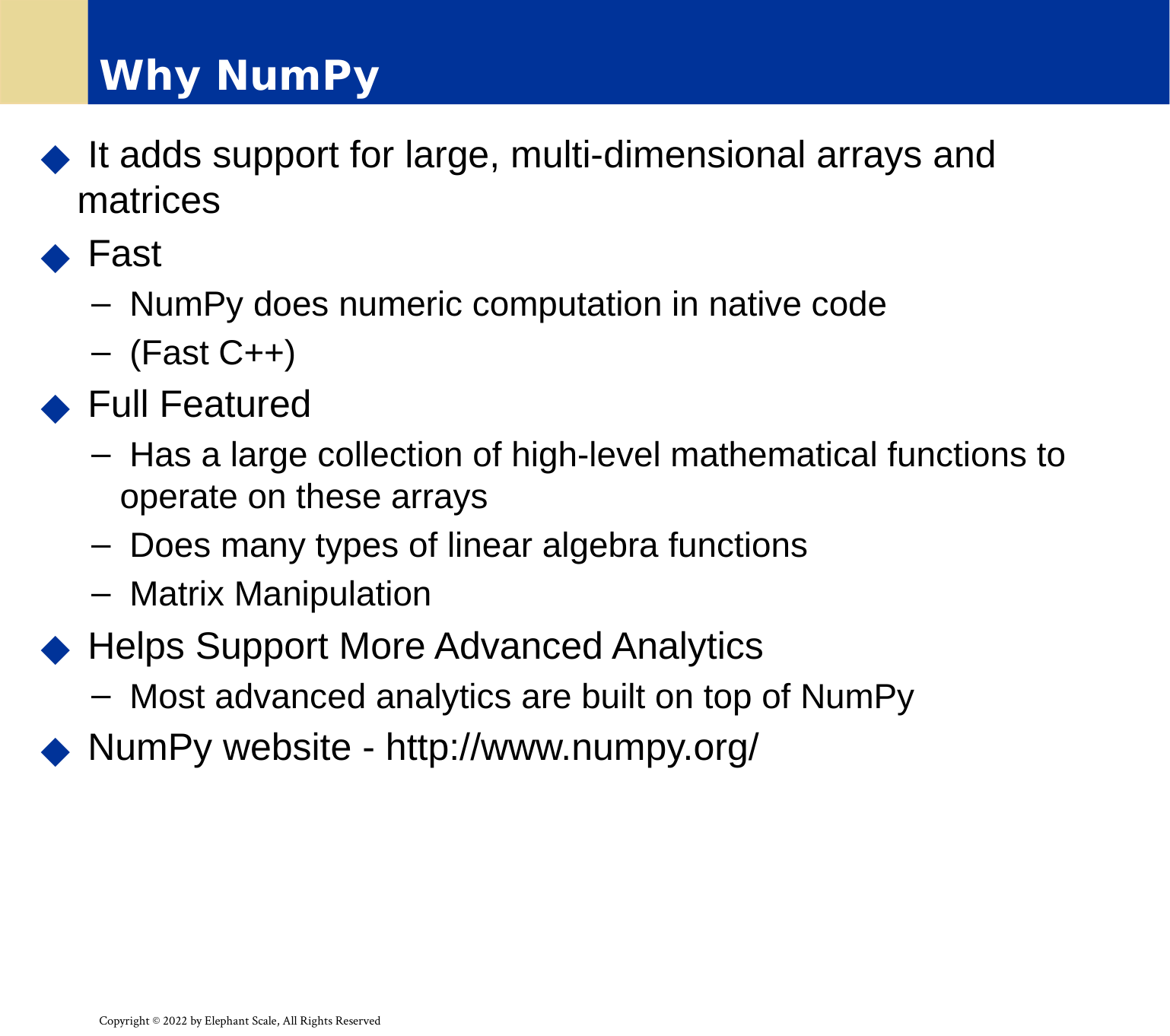

# Why NumPy
 It adds support for large, multi-dimensional arrays and matrices
 Fast
 NumPy does numeric computation in native code
 (Fast C++)
 Full Featured
 Has a large collection of high-level mathematical functions to operate on these arrays
 Does many types of linear algebra functions
 Matrix Manipulation
 Helps Support More Advanced Analytics
 Most advanced analytics are built on top of NumPy
 NumPy website - http://www.numpy.org/
Copyright © 2022 by Elephant Scale, All Rights Reserved